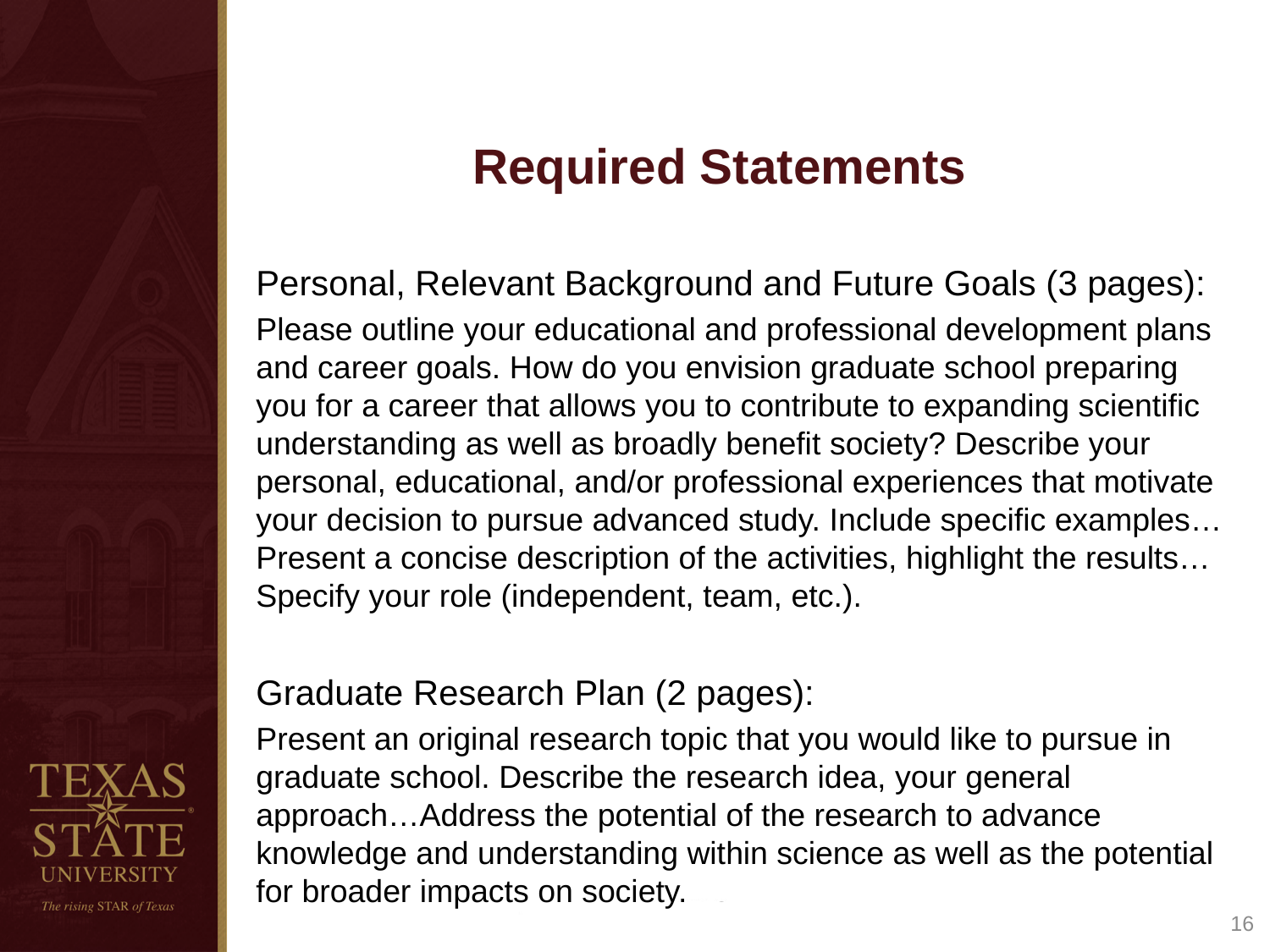

# Required Statements
Personal, Relevant Background and Future Goals (3 pages):
Please outline your educational and professional development plans and career goals. How do you envision graduate school preparing you for a career that allows you to contribute to expanding scientific understanding as well as broadly benefit society? Describe your personal, educational, and/or professional experiences that motivate your decision to pursue advanced study. Include specific examples…Present a concise description of the activities, highlight the results…Specify your role (independent, team, etc.).

Graduate Research Plan (2 pages):
Present an original research topic that you would like to pursue in graduate school. Describe the research idea, your general approach…Address the potential of the research to advance knowledge and understanding within science as well as the potential for broader impacts on society.
16